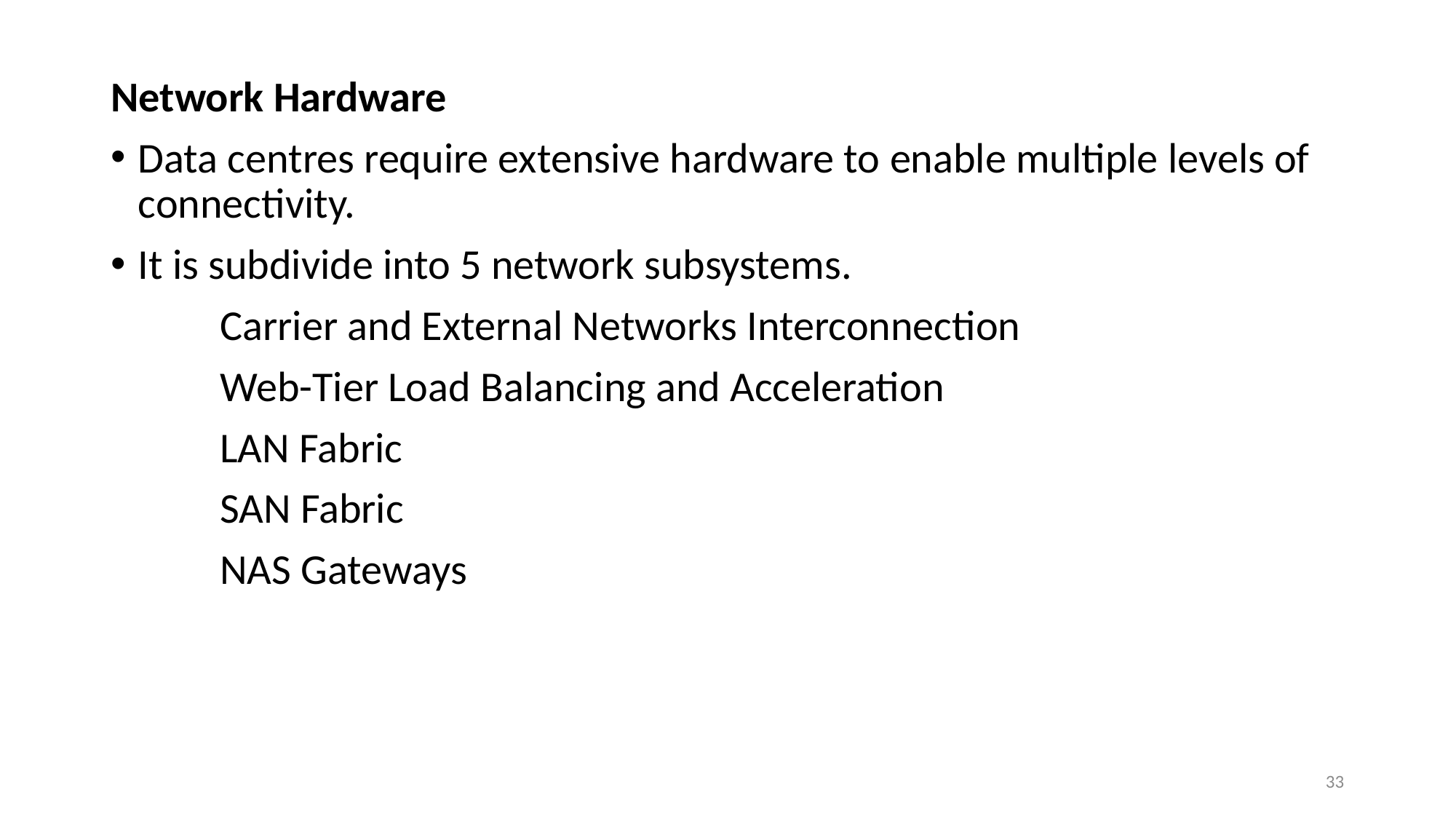

Network Hardware
Data centres require extensive hardware to enable multiple levels of connectivity.
It is subdivide into 5 network subsystems.
	Carrier and External Networks Interconnection
	Web-Tier Load Balancing and Acceleration
	LAN Fabric
	SAN Fabric
	NAS Gateways

33